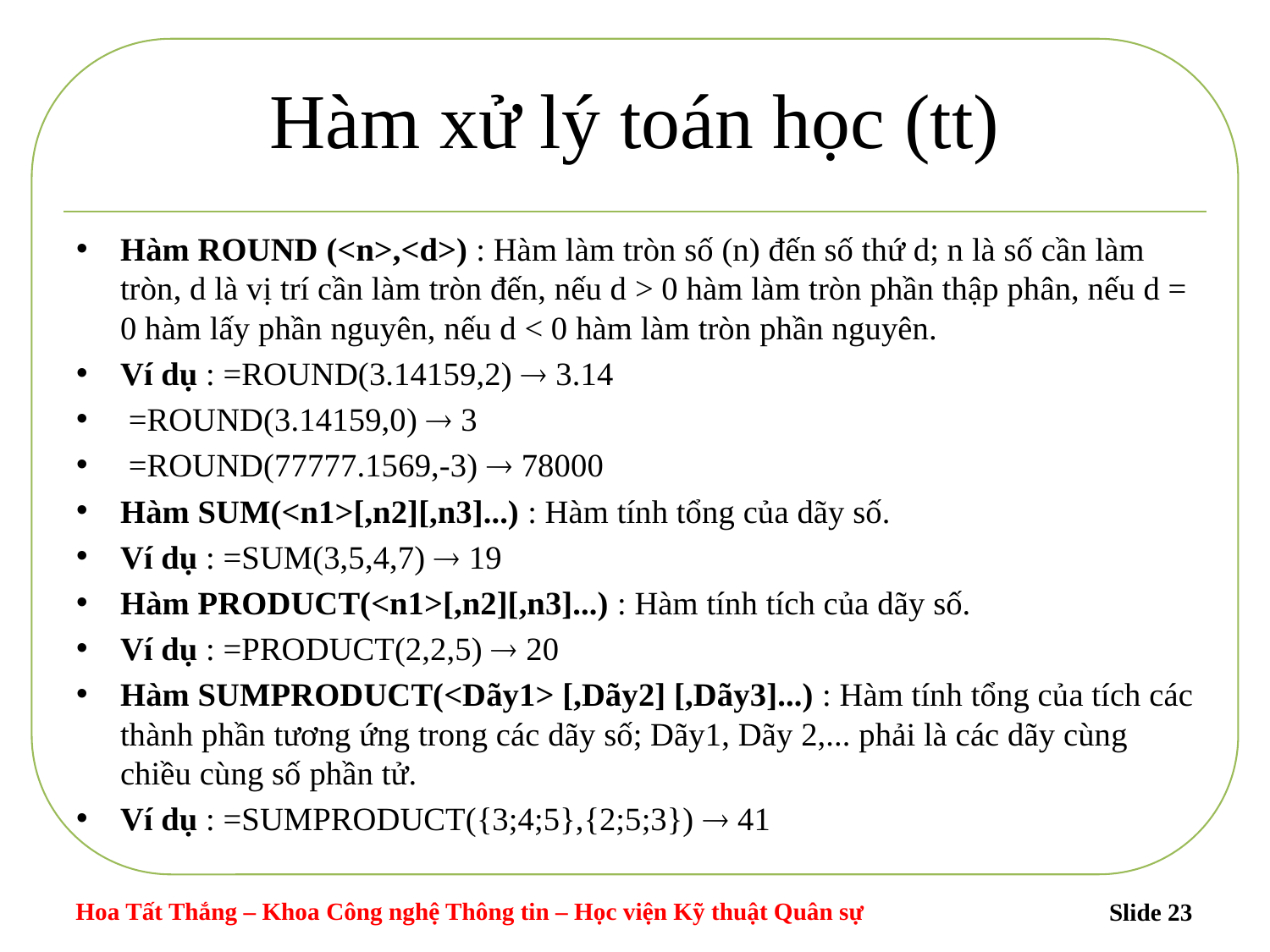

# Hàm xử lý toán học (tt)
Hàm ROUND (<n>,<d>) : Hàm làm tròn số (n) đến số thứ d; n là số cần làm tròn, d là vị trí cần làm tròn đến, nếu d > 0 hàm làm tròn phần thập phân, nếu d = 0 hàm lấy phần nguyên, nếu d < 0 hàm làm tròn phần nguyên.
Ví dụ : =ROUND(3.14159,2) → 3.14
 =ROUND(3.14159,0) → 3
 =ROUND(77777.1569,-3) → 78000
Hàm SUM(<n1>[,n2][,n3]...) : Hàm tính tổng của dãy số.
Ví dụ : =SUM(3,5,4,7) → 19
Hàm PRODUCT(<n1>[,n2][,n3]...) : Hàm tính tích của dãy số.
Ví dụ : =PRODUCT(2,2,5) → 20
Hàm SUMPRODUCT(<Dãy1> [,Dãy2] [,Dãy3]...) : Hàm tính tổng của tích các thành phần tương ứng trong các dãy số; Dãy1, Dãy 2,... phải là các dãy cùng chiều cùng số phần tử.
Ví dụ : =SUMPRODUCT({3;4;5},{2;5;3}) → 41